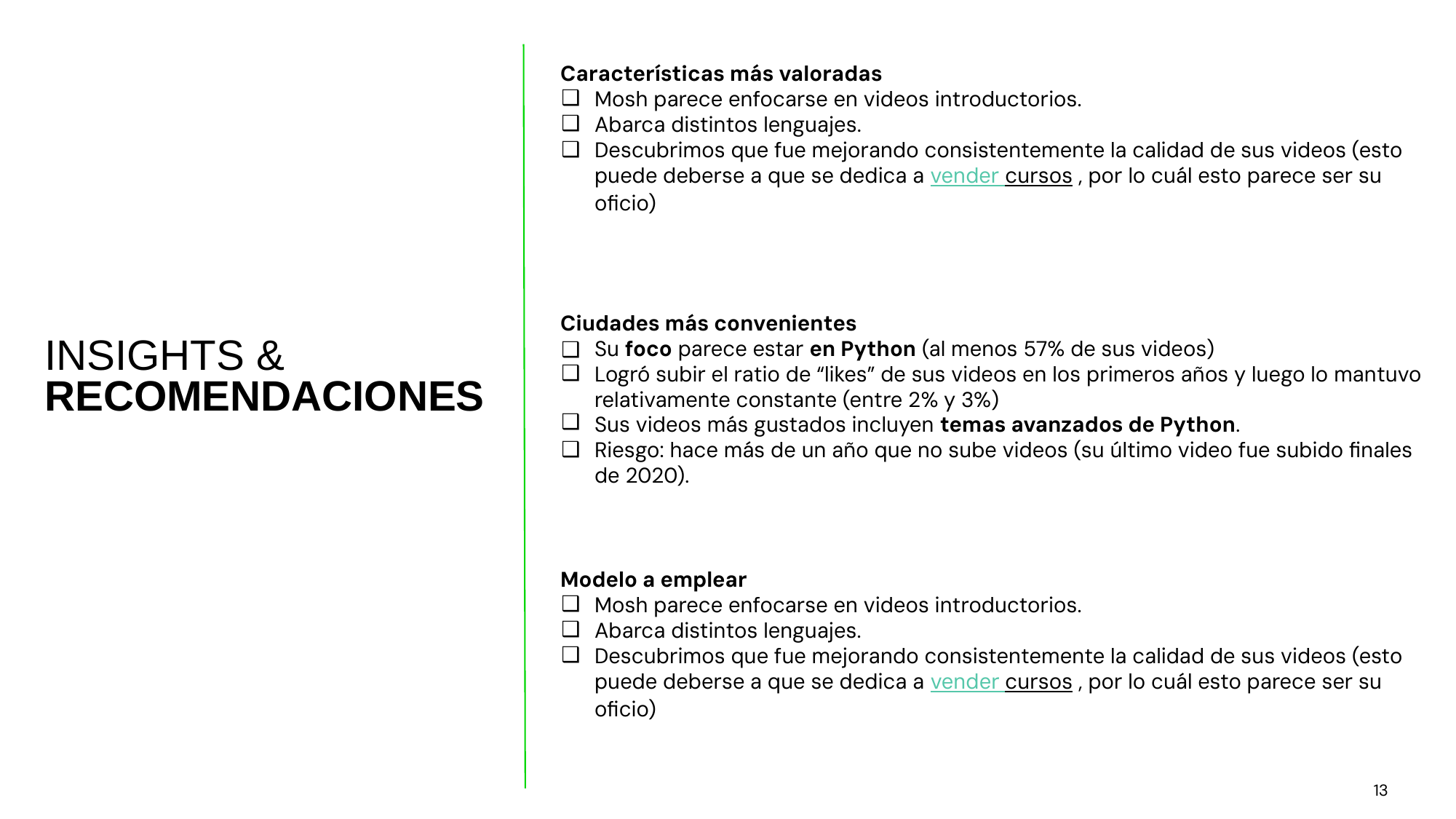

Características más valoradas
Mosh parece enfocarse en videos introductorios.
Abarca distintos lenguajes.
Descubrimos que fue mejorando consistentemente la calidad de sus videos (esto puede deberse a que se dedica a vender cursos , por lo cuál esto parece ser su oficio)
Ciudades más convenientes
Su foco parece estar en Python (al menos 57% de sus videos)
Logró subir el ratio de “likes” de sus videos en los primeros años y luego lo mantuvo relativamente constante (entre 2% y 3%)
Sus videos más gustados incluyen temas avanzados de Python.
Riesgo: hace más de un año que no sube videos (su último video fue subido finales de 2020).
INSIGHTS & RECOMENDACIONES
Modelo a emplear
Mosh parece enfocarse en videos introductorios.
Abarca distintos lenguajes.
Descubrimos que fue mejorando consistentemente la calidad de sus videos (esto puede deberse a que se dedica a vender cursos , por lo cuál esto parece ser su oficio)
13